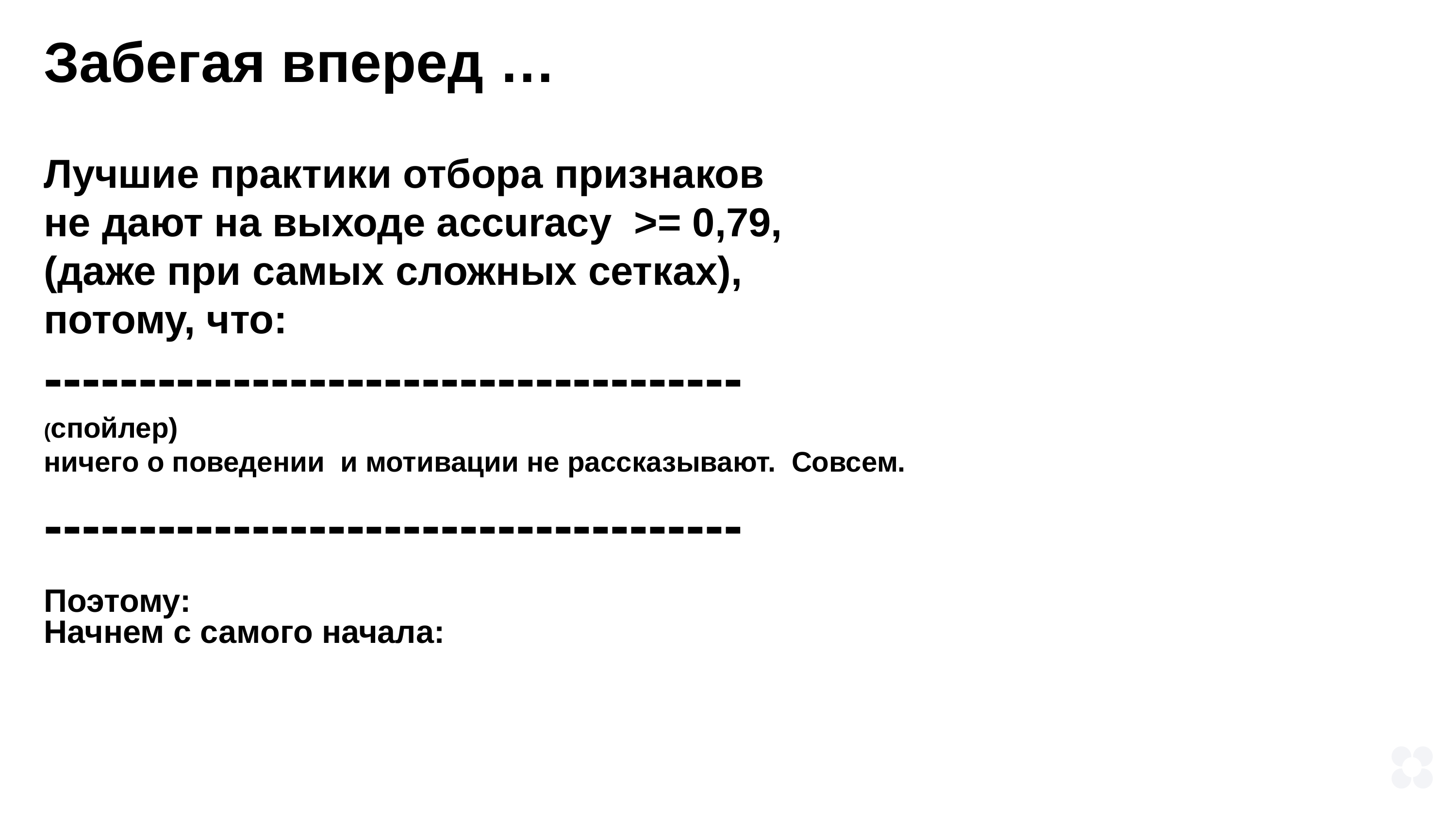

Забегая вперед …

Лучшие практики отбора признаков
не дают на выходе accuracy  >= 0,79,
(даже при самых сложных сетках),
потому, что:
-------------------------------------
(спойлер)
ничего о поведении  и мотивации не рассказывают.  Совсем.

-------------------------------------

Поэтому:
Начнем с самого начала: